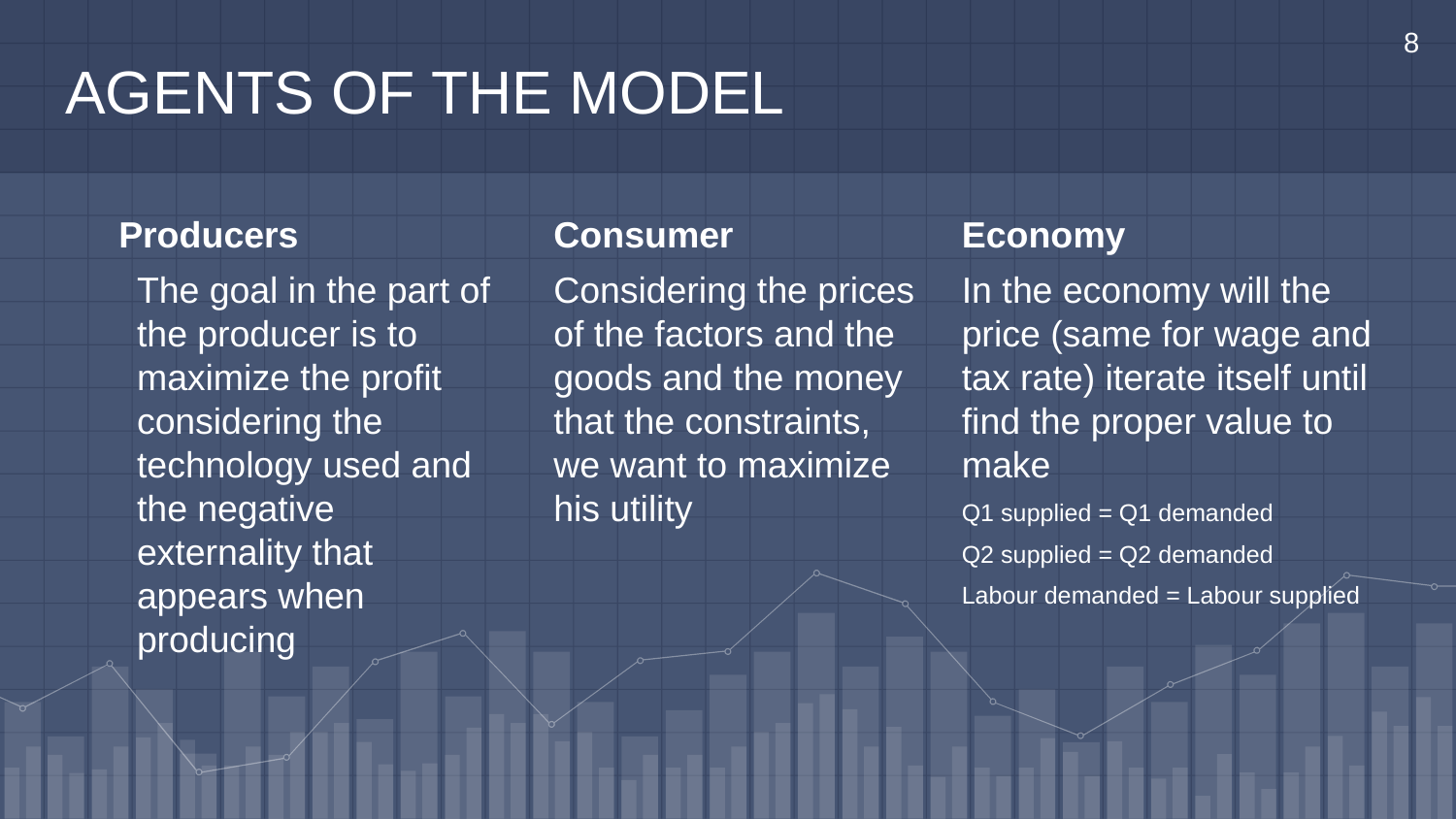

8
# AGENTS OF THE MODEL
Producers
The goal in the part of the producer is to maximize the profit considering the technology used and the negative externality that appears when producing
Consumer
Considering the prices of the factors and the goods and the money that the constraints, we want to maximize his utility
Economy
In the economy will the price (same for wage and tax rate) iterate itself until find the proper value to make
Q1 supplied = Q1 demanded
Q2 supplied = Q2 demanded
Labour demanded = Labour supplied